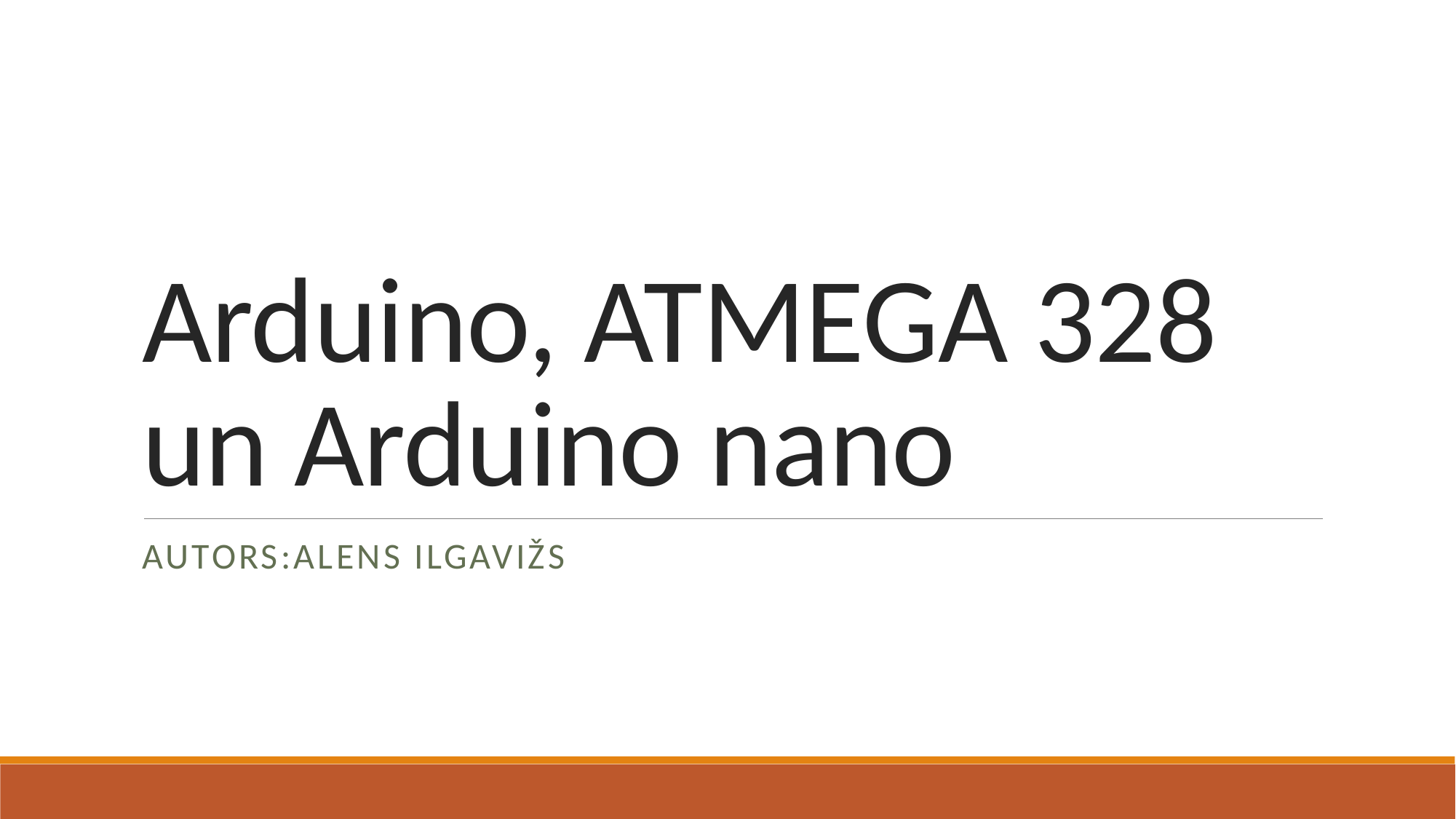

# Arduino, ATMEGA 328 un Arduino nano
Autors:Alens Ilgavižs